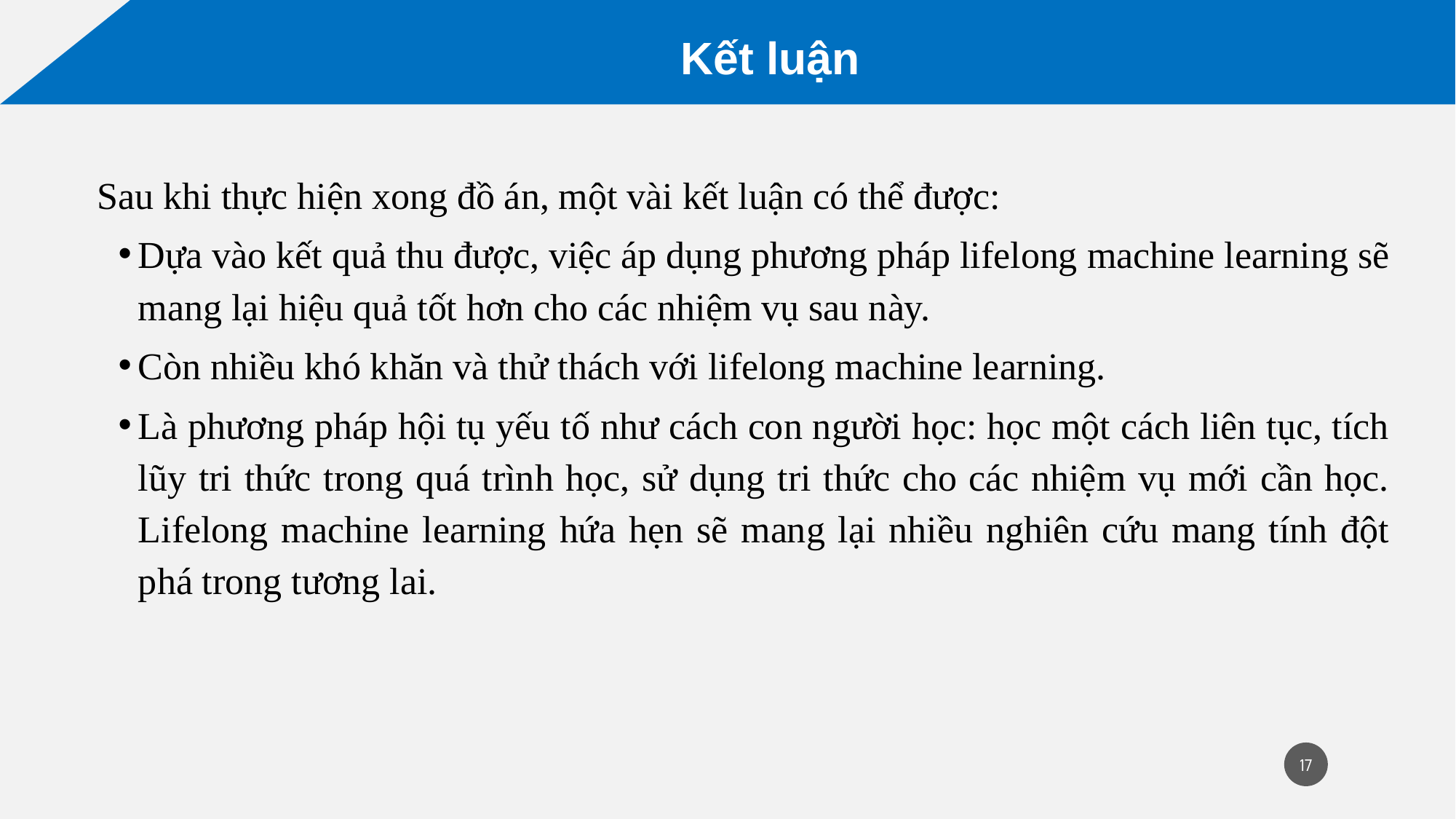

Kết luận
Sau khi thực hiện xong đồ án, một vài kết luận có thể được:
Dựa vào kết quả thu được, việc áp dụng phương pháp lifelong machine learning sẽ mang lại hiệu quả tốt hơn cho các nhiệm vụ sau này.
Còn nhiều khó khăn và thử thách với lifelong machine learning.
Là phương pháp hội tụ yếu tố như cách con người học: học một cách liên tục, tích lũy tri thức trong quá trình học, sử dụng tri thức cho các nhiệm vụ mới cần học. Lifelong machine learning hứa hẹn sẽ mang lại nhiều nghiên cứu mang tính đột phá trong tương lai.

17